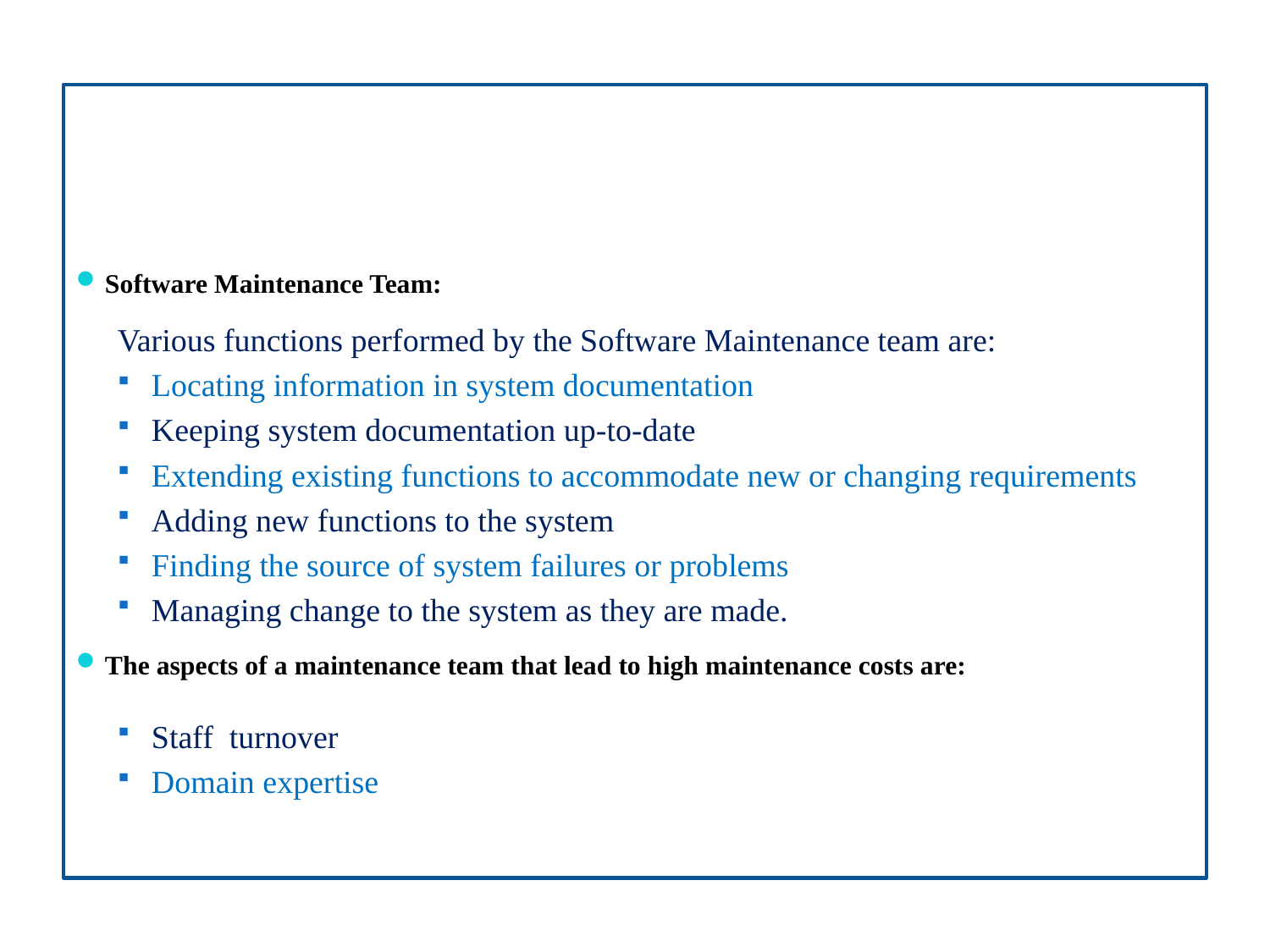

Software Maintenance Team:

Various functions performed by the Software Maintenance team are:
 Locating information in system documentation
 Keeping system documentation up-to-date
 Extending existing functions to accommodate new or changing requirements
 Adding new functions to the system
 Finding the source of system failures or problems
 Managing change to the system as they are made.

The aspects of a maintenance team that lead to high maintenance costs are:

 Staff  turnover
 Domain expertise